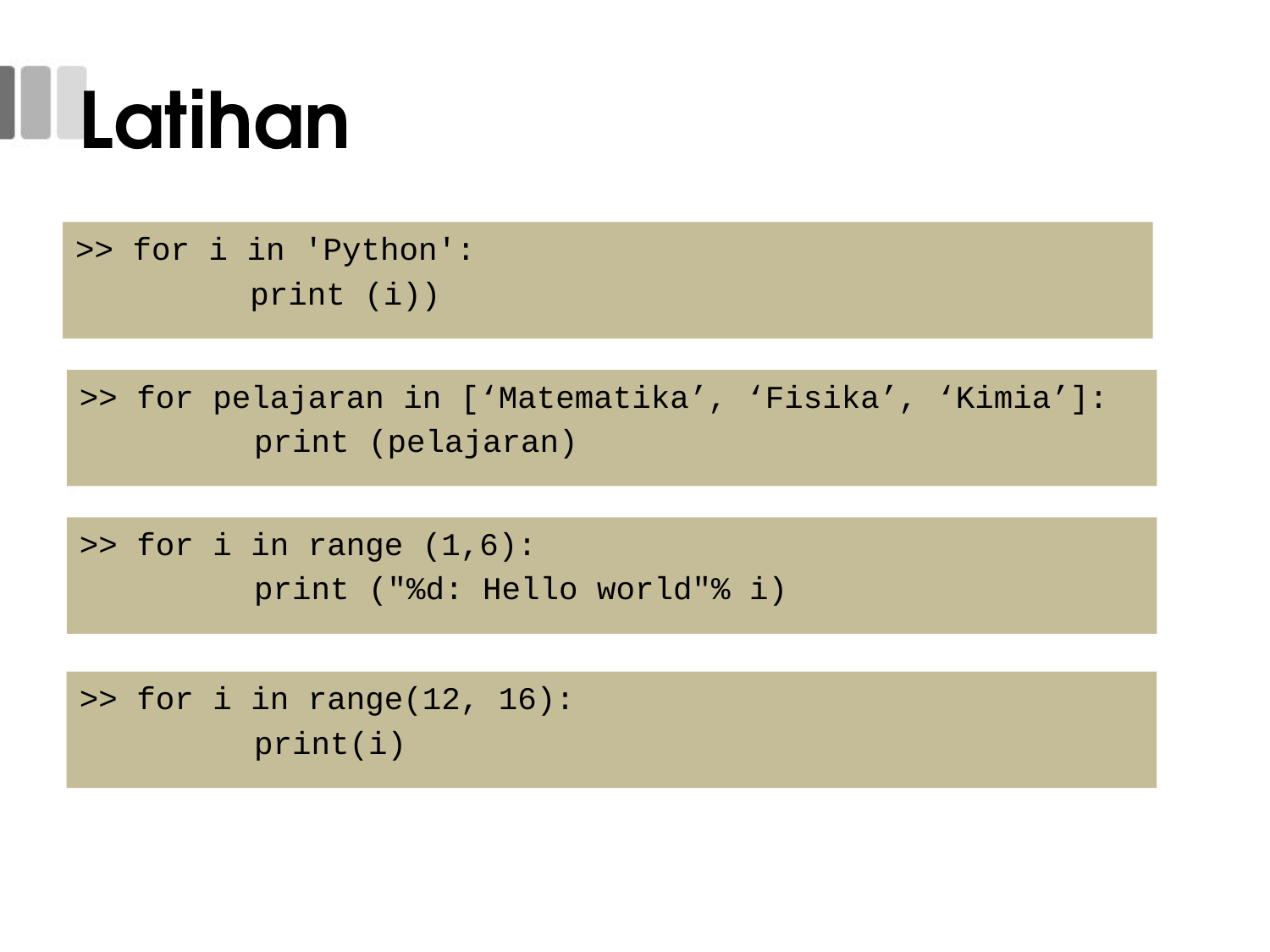

# Latihan
>> for i in 'Python':
		print (i))
>> for pelajaran in [‘Matematika’, ‘Fisika’, ‘Kimia’]:
		print (pelajaran)
>> for i in range (1,6):
		print ("%d: Hello world"% i)
>> for i in range(12, 16):
		print(i)